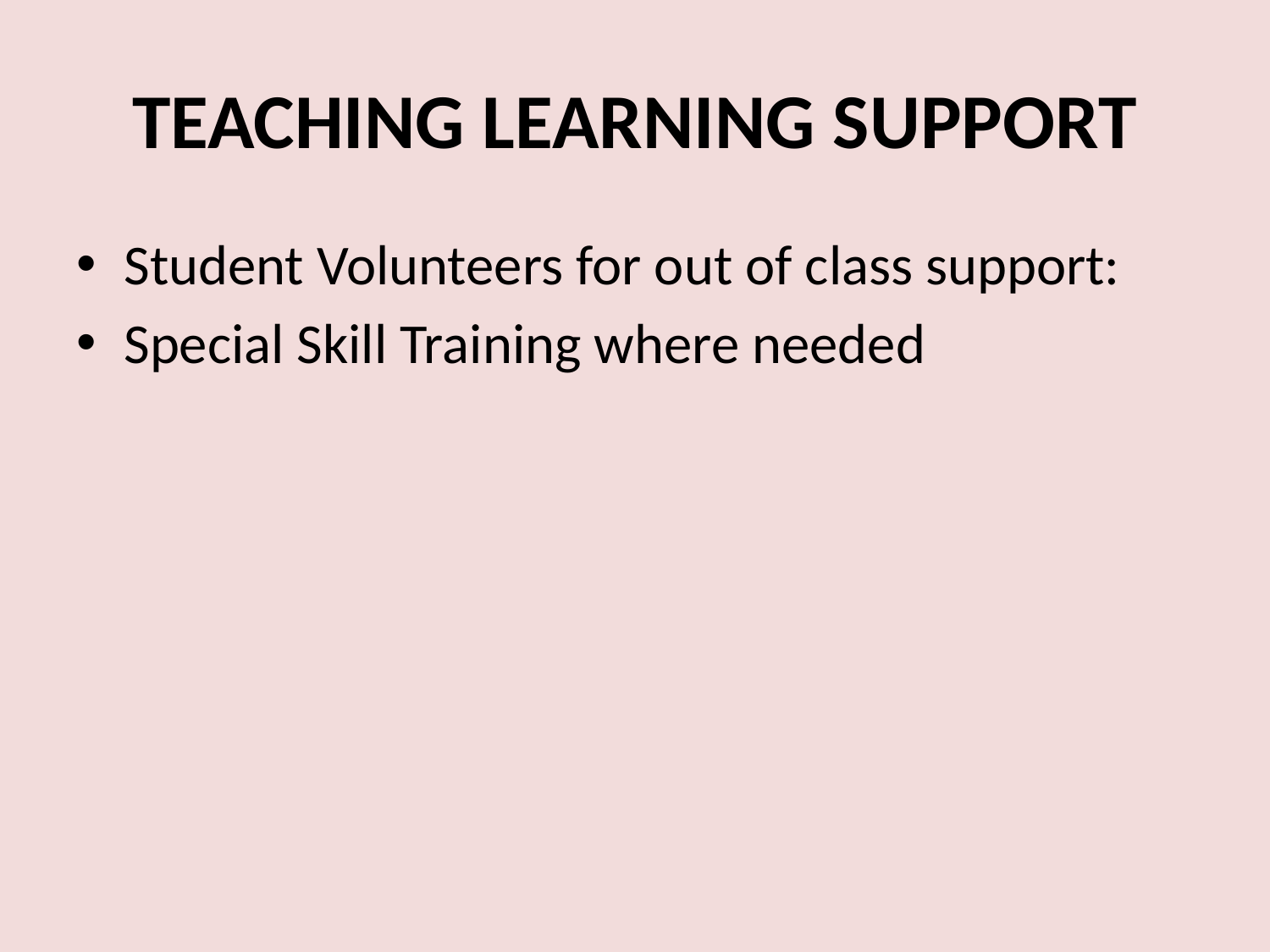

# TEACHING LEARNING SUPPORT
Student Volunteers for out of class support:
Special Skill Training where needed